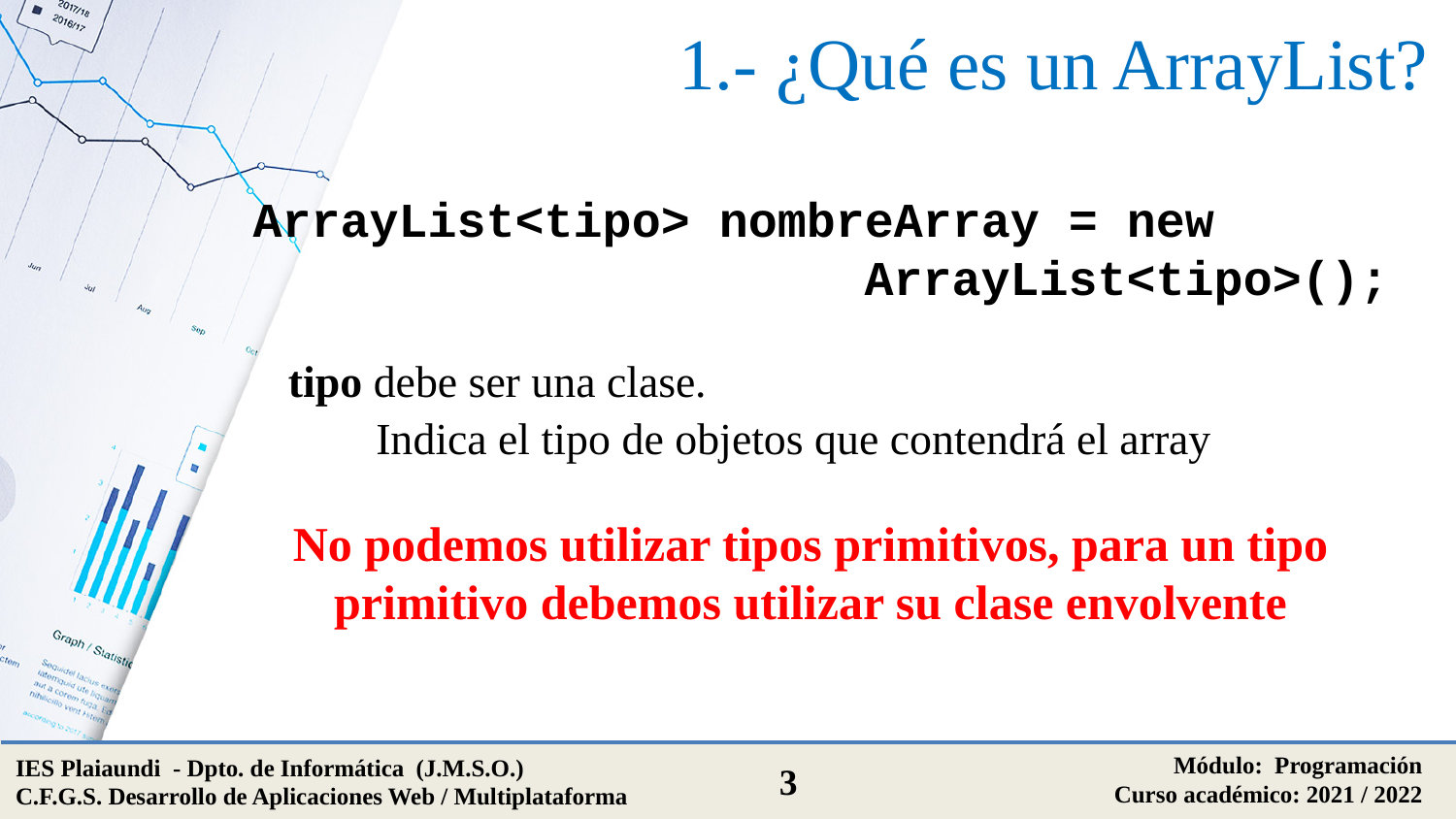

# 1.- ¿Qué es un ArrayList?
ArrayList<tipo> nombreArray = new
                     ArrayList<tipo>();
tipo debe ser una clase.
Indica el tipo de objetos que contendrá el array
No podemos utilizar tipos primitivos, para un tipo primitivo debemos utilizar su clase envolvente

Módulo:  Programación
Curso académico: 2021 / 2022
IES Plaiaundi  - Dpto. de Informática  (J.M.S.O.)
C.F.G.S. Desarrollo de Aplicaciones Web / Multiplataforma
3